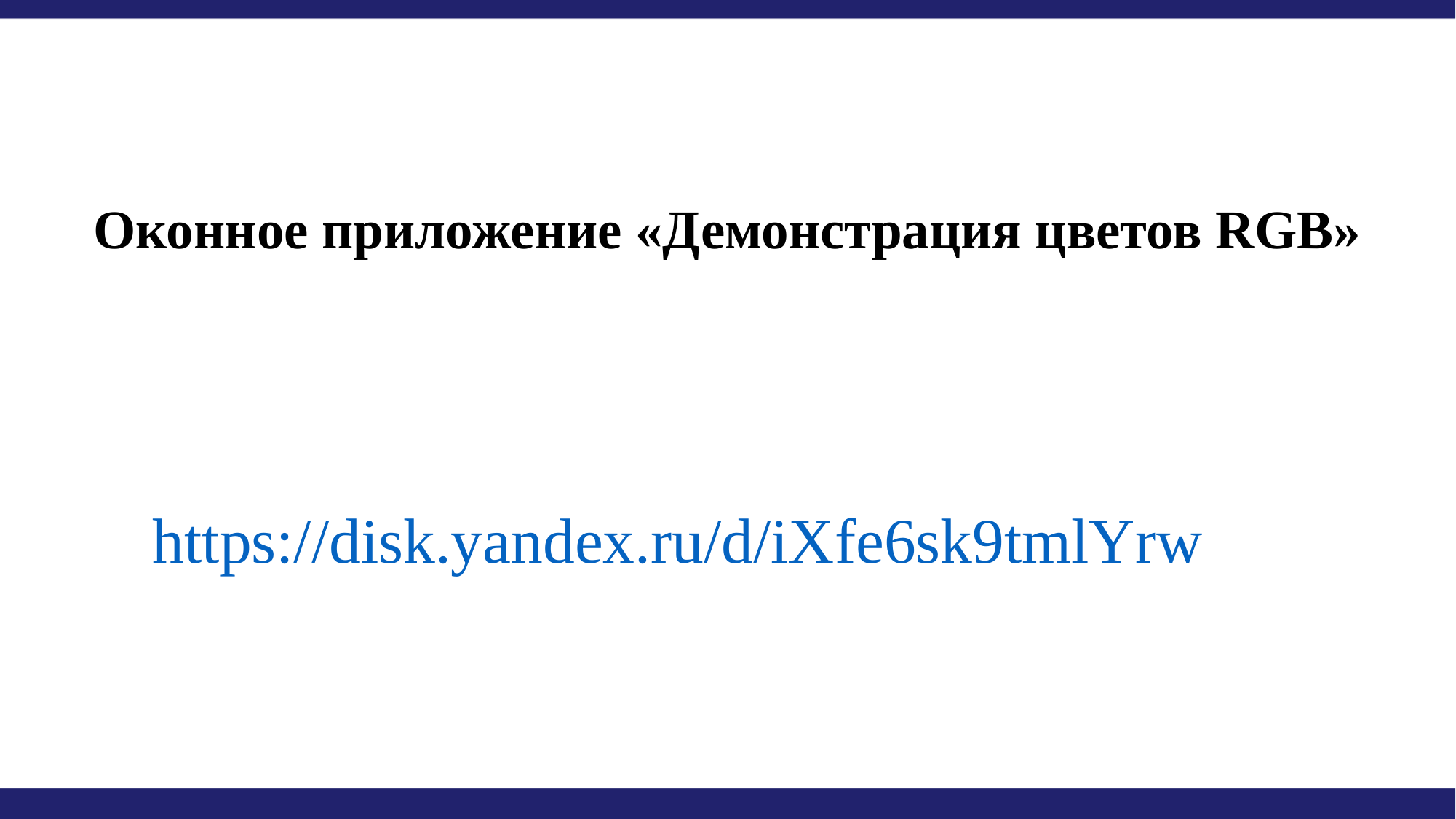

Оконное приложение «Демонстрация цветов RGB»
# https://disk.yandex.ru/d/iXfe6sk9tmlYrw